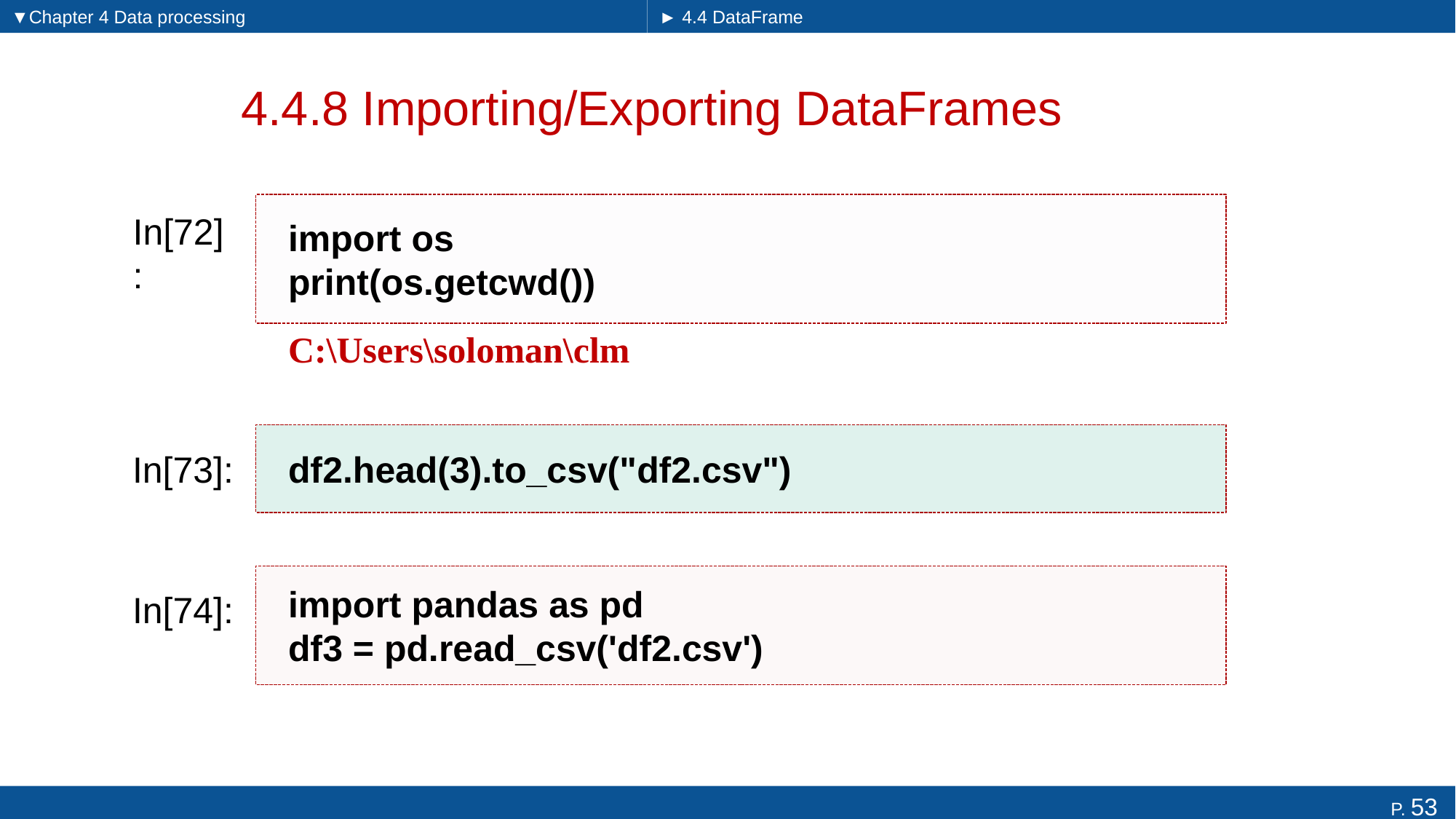

▼Chapter 4 Data processing
► 4.4 DataFrame
# 4.4.8 Importing/Exporting DataFrames
import os
print(os.getcwd())
In[72]:

C:\Users\soloman\clm
df2.head(3).to_csv("df2.csv")
In[73]:
import pandas as pd
df3 = pd.read_csv('df2.csv')
In[74]: